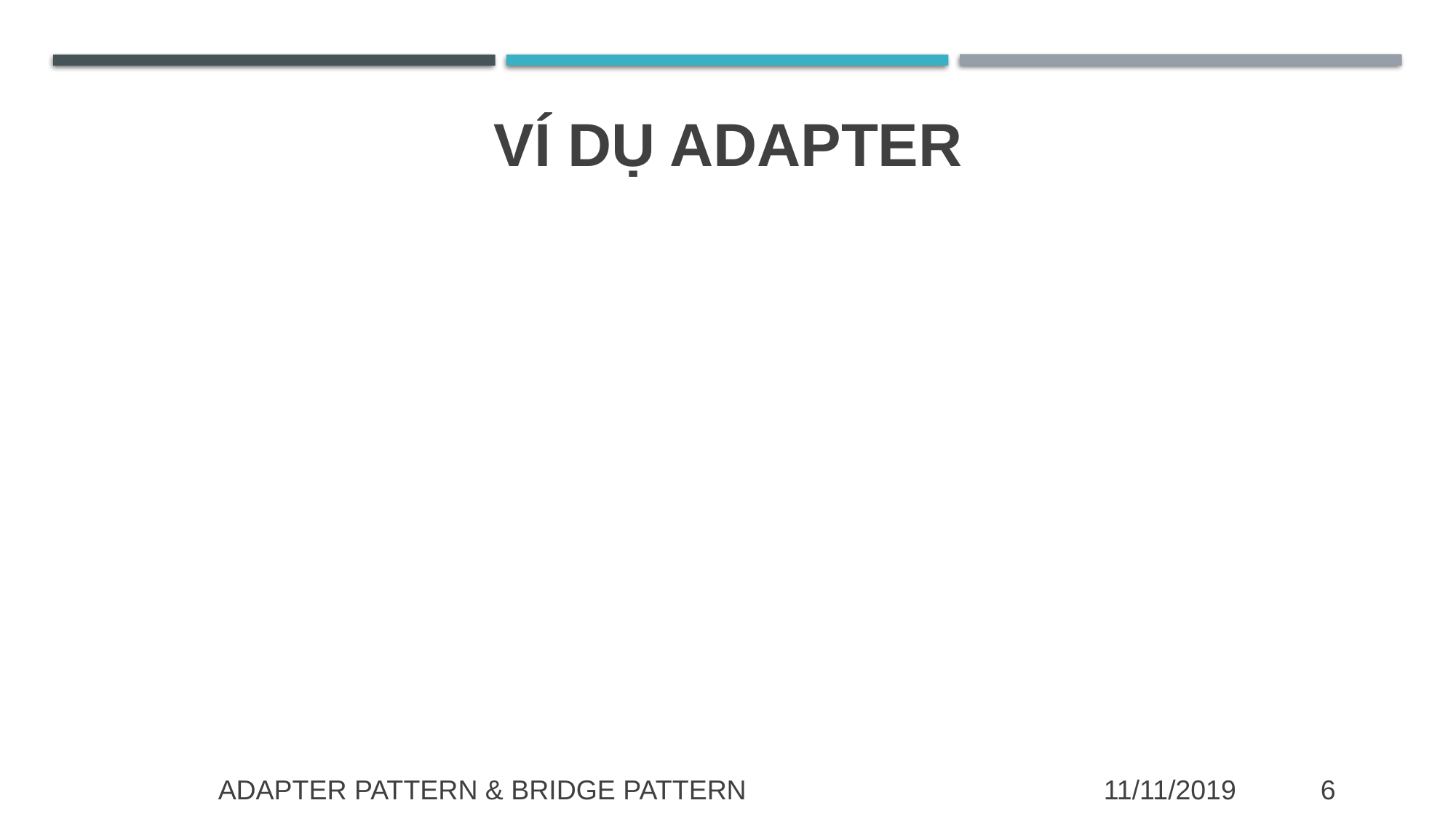

# Ví dụ adapter

Adapter pattern & bridge pattern
11/11/2019
6